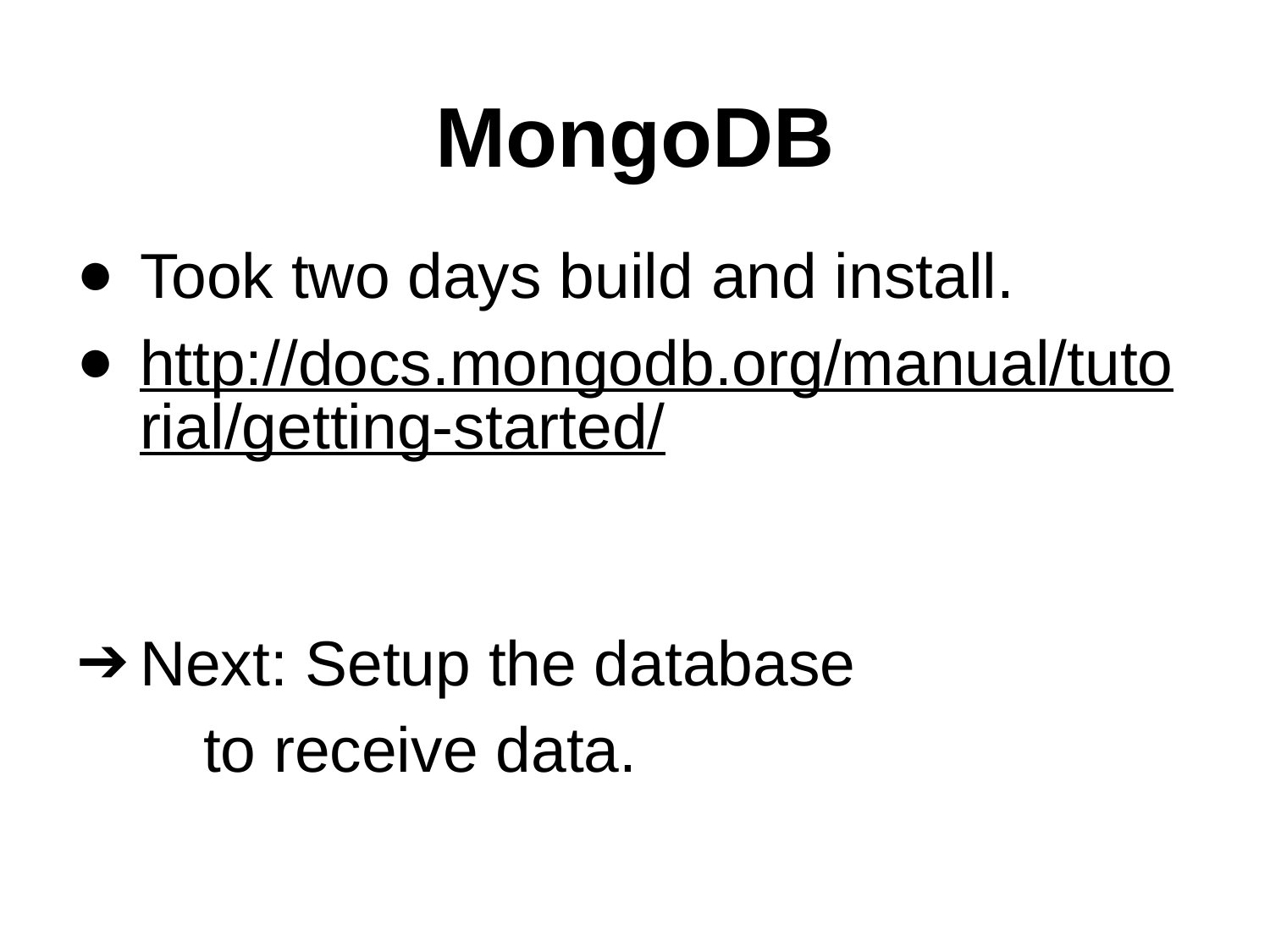

# MongoDB
Took two days build and install.
http://docs.mongodb.org/manual/tutorial/getting-started/

Next: Setup the database
to receive data.